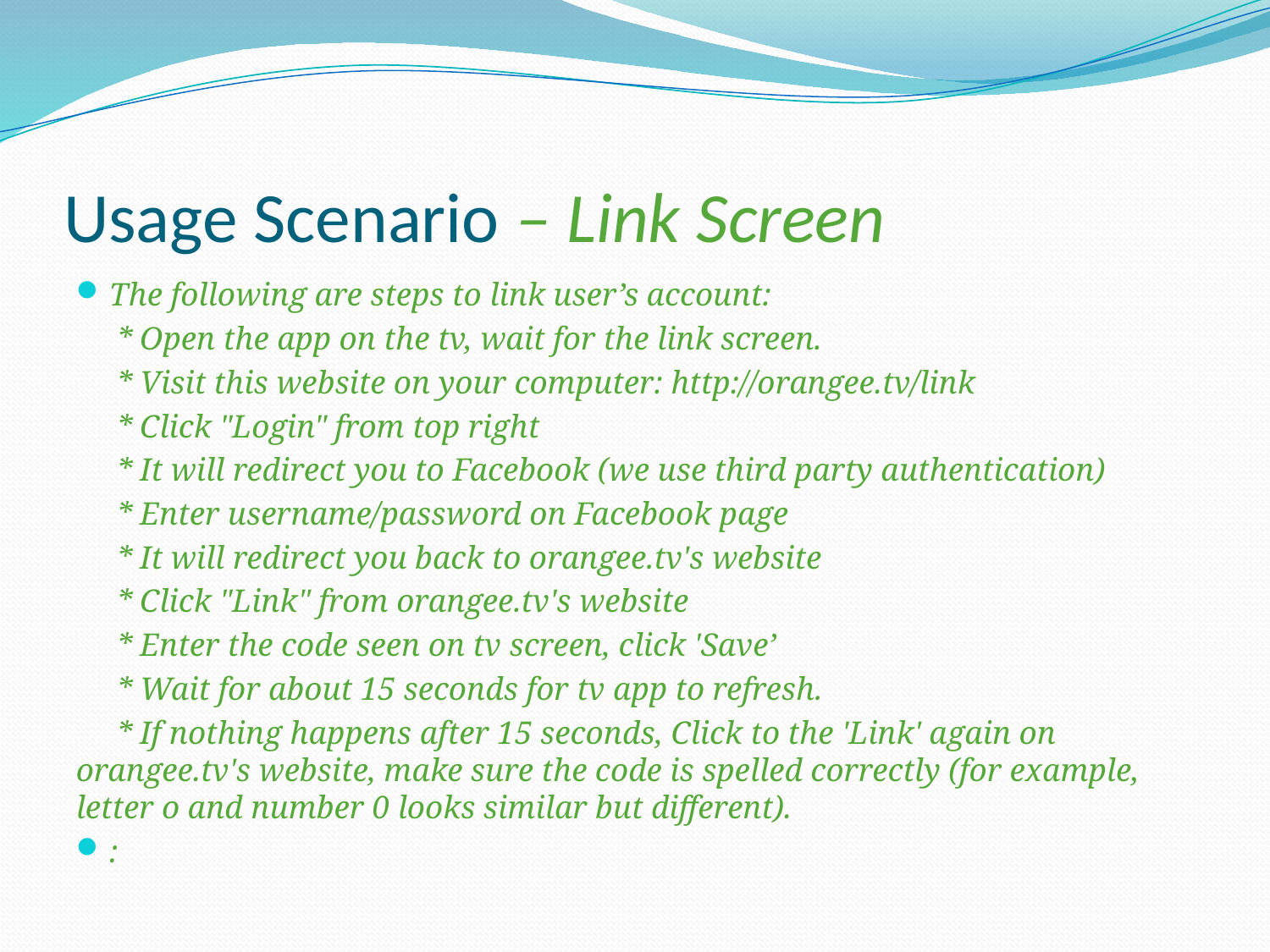

# Usage Scenario – Link Screen
The following are steps to link user’s account:
     * Open the app on the tv, wait for the link screen.
     * Visit this website on your computer: http://orangee.tv/link
     * Click "Login" from top right
     * It will redirect you to Facebook (we use third party authentication)
     * Enter username/password on Facebook page
     * It will redirect you back to orangee.tv's website
     * Click "Link" from orangee.tv's website
     * Enter the code seen on tv screen, click 'Save’
     * Wait for about 15 seconds for tv app to refresh.
     * If nothing happens after 15 seconds, Click to the 'Link' again on orangee.tv's website, make sure the code is spelled correctly (for example, letter o and number 0 looks similar but different).
: